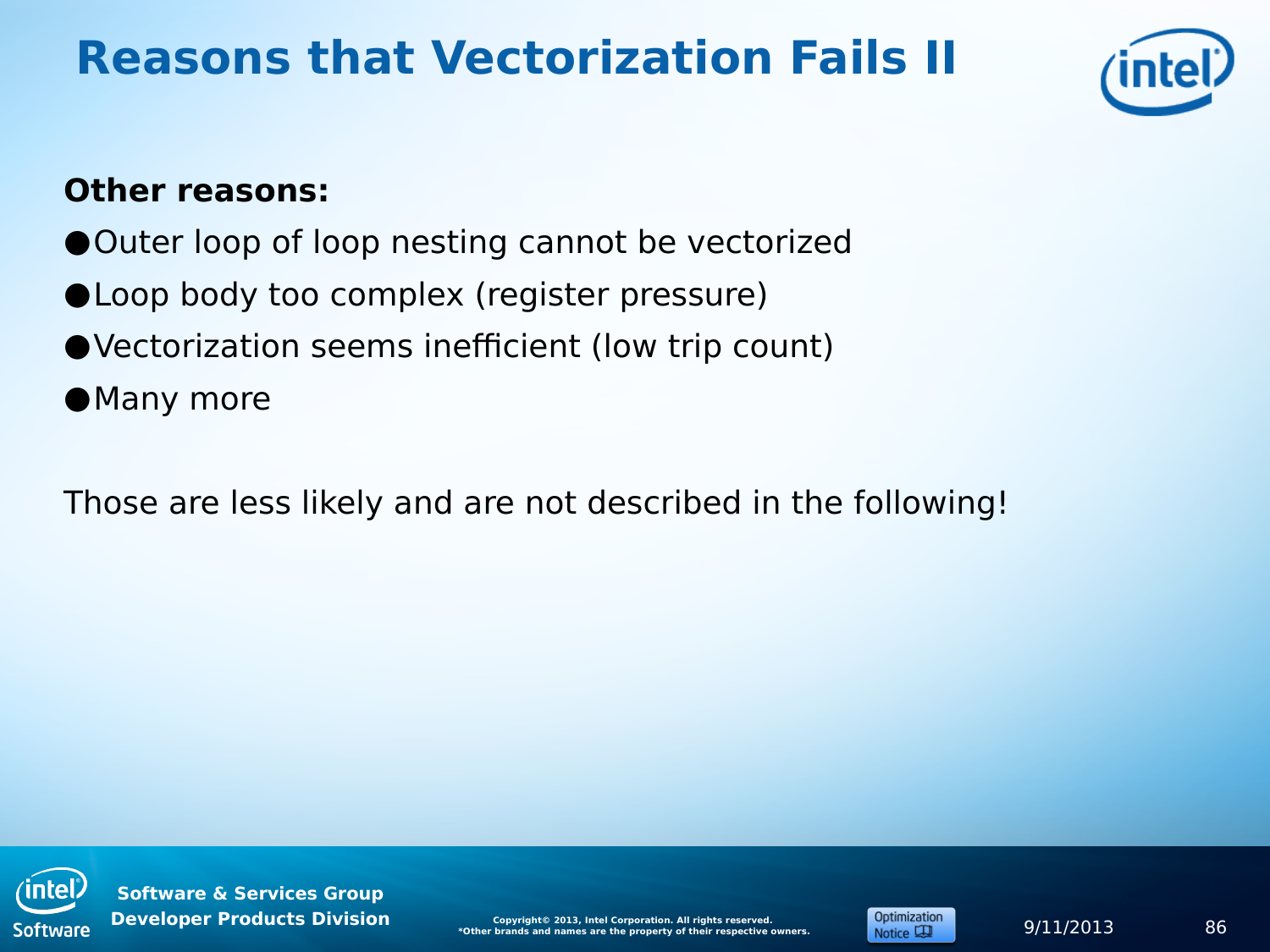

# Reasons that Vectorization Fails II

Other reasons:
Outer loop of loop nesting cannot be vectorized
Loop body too complex (register pressure)
Vectorization seems inefficient (low trip count)
Many more

Those are less likely and are not described in the following!

9/11/2013
86